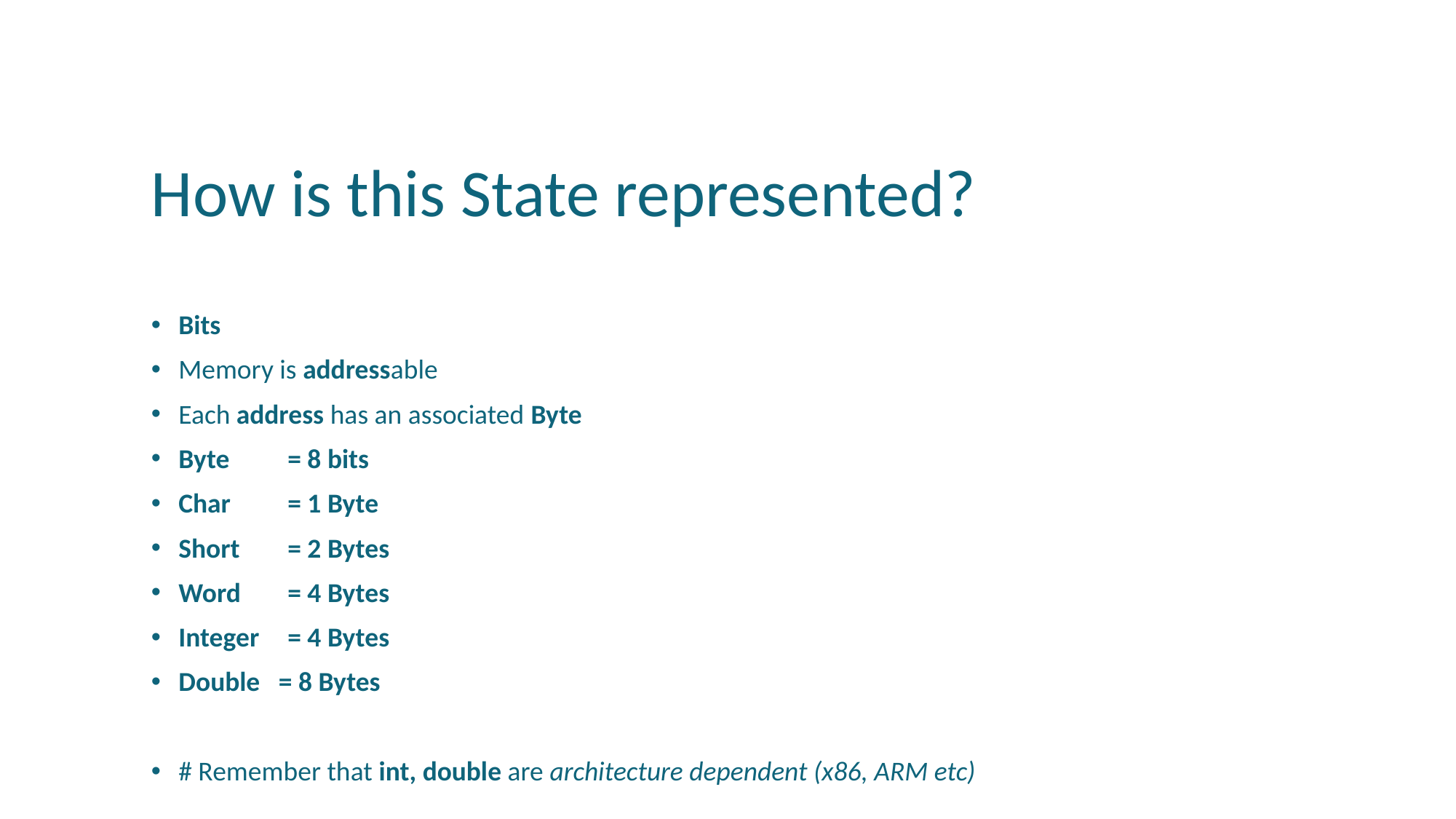

# How is this State represented?
Bits
Memory is addressable
Each address has an associated Byte
Byte	= 8 bits
Char	= 1 Byte
Short	= 2 Bytes
Word	= 4 Bytes
Integer	= 4 Bytes
Double   = 8 Bytes

# Remember that int, double are architecture dependent (x86, ARM etc)